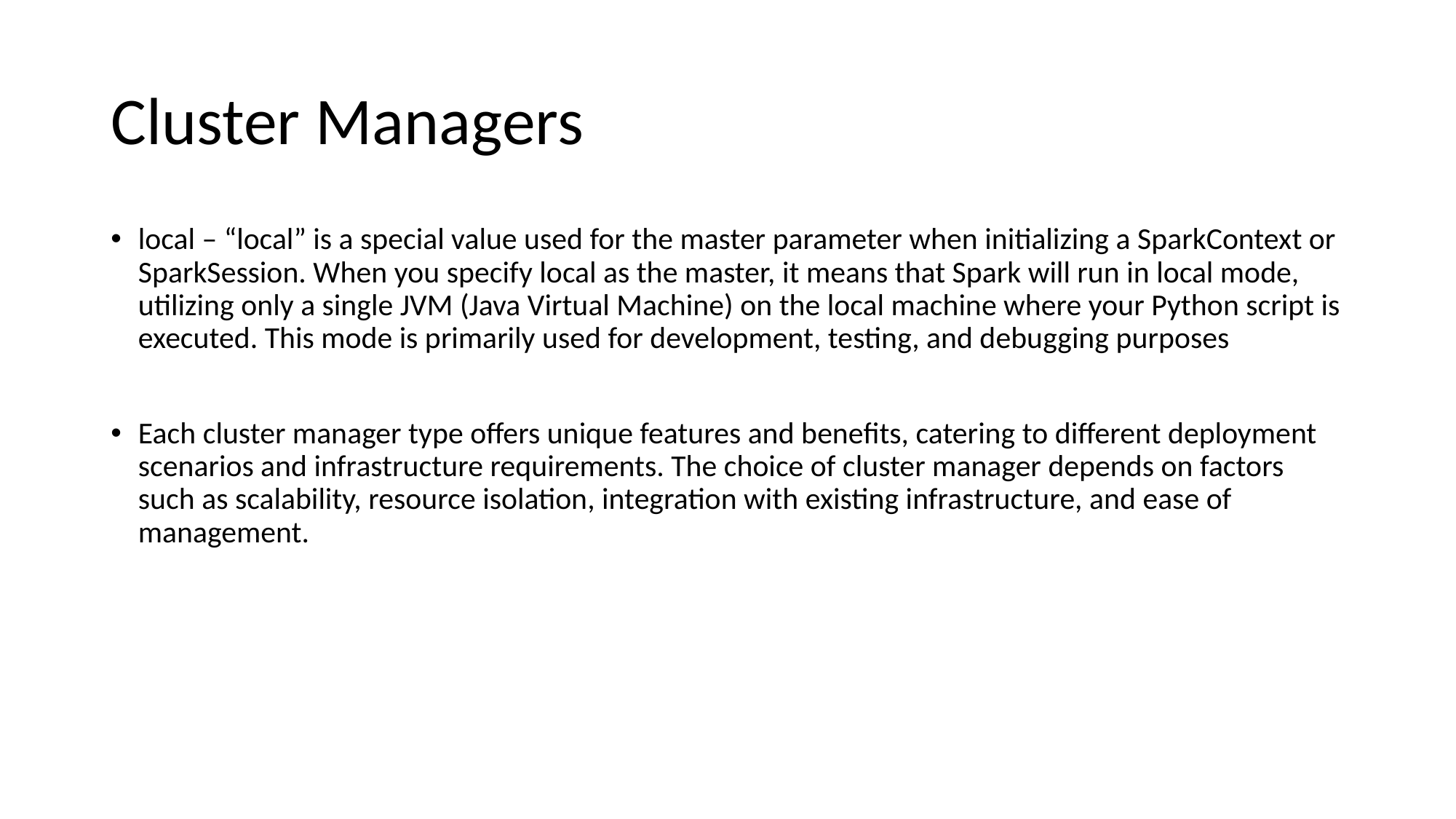

# Cluster Managers
local – “local” is a special value used for the master parameter when initializing a SparkContext or SparkSession. When you specify local as the master, it means that Spark will run in local mode, utilizing only a single JVM (Java Virtual Machine) on the local machine where your Python script is executed. This mode is primarily used for development, testing, and debugging purposes

Each cluster manager type offers unique features and benefits, catering to different deployment scenarios and infrastructure requirements. The choice of cluster manager depends on factors such as scalability, resource isolation, integration with existing infrastructure, and ease of management.